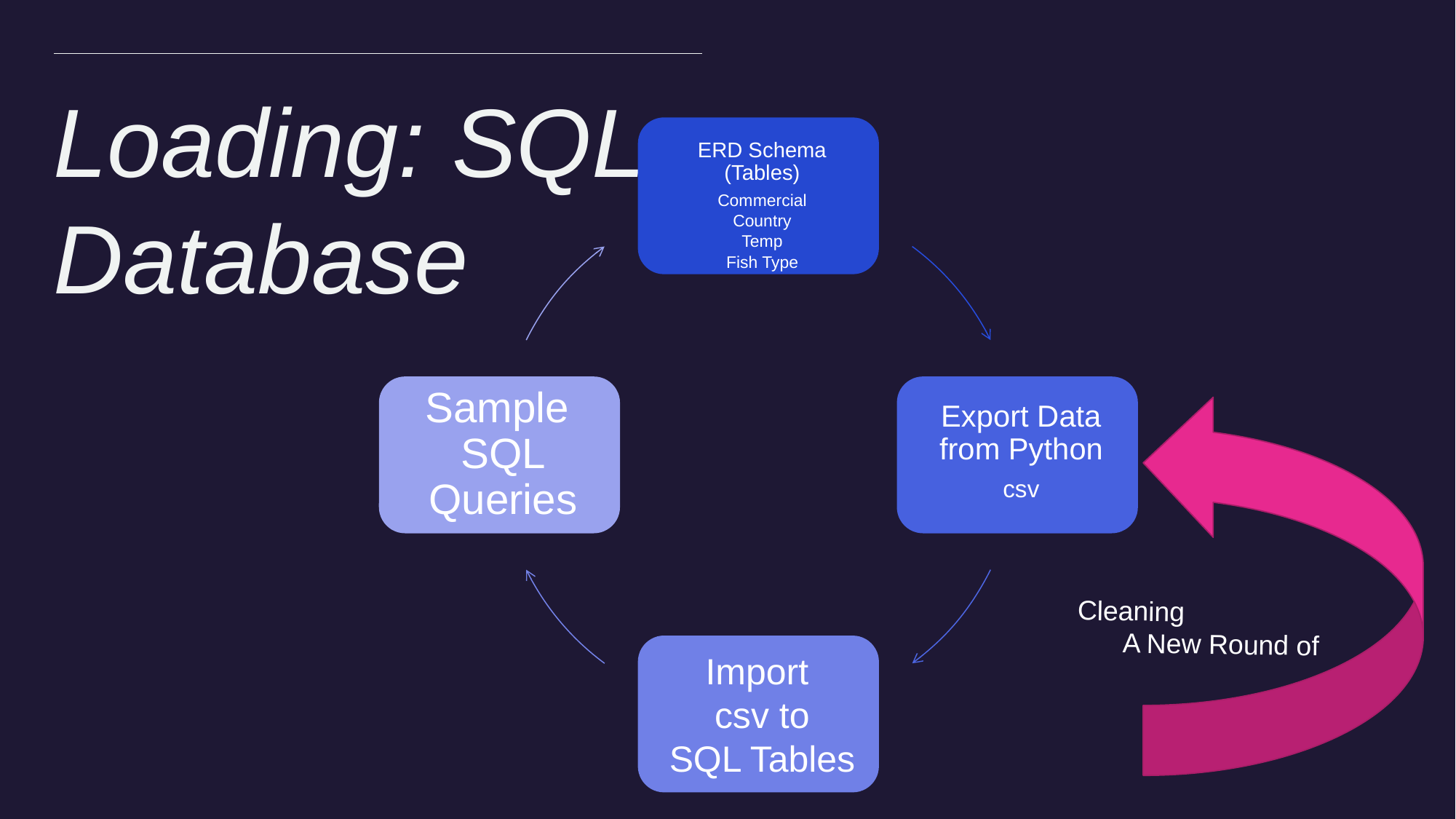

# Loading: SQL Database
ERD Schema (Tables)
Commercial
Country
Temp
Fish Type
Export Data from Python
csv
Import
csv to
SQL Tables
Sample  SQL
Queries
A New Round of Cleaning